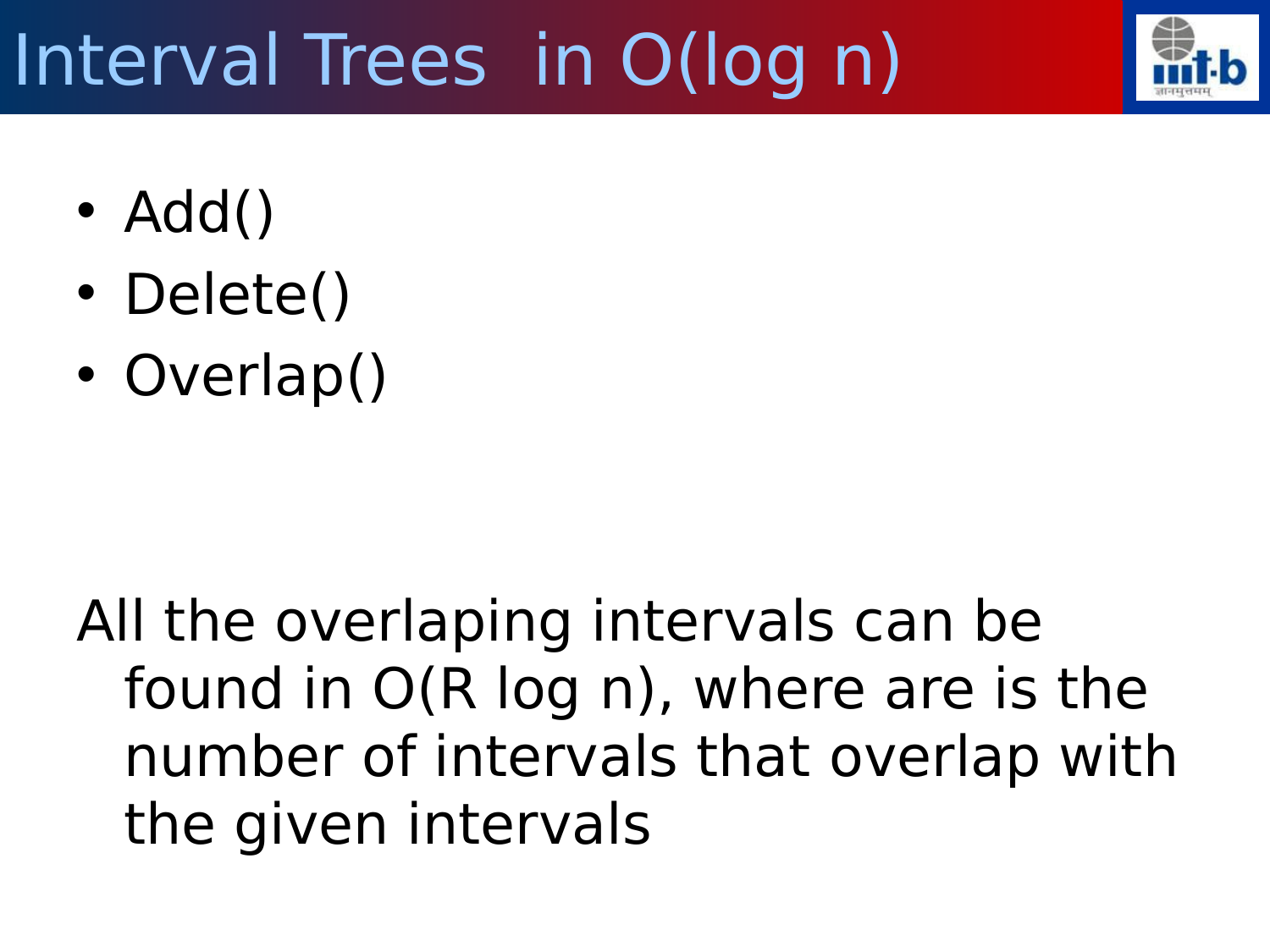

Interval Trees  in O(log n)
Add()
Delete()
Overlap()

All the overlaping intervals can be found in O(R log n), where are is the number of intervals that overlap with the given intervals